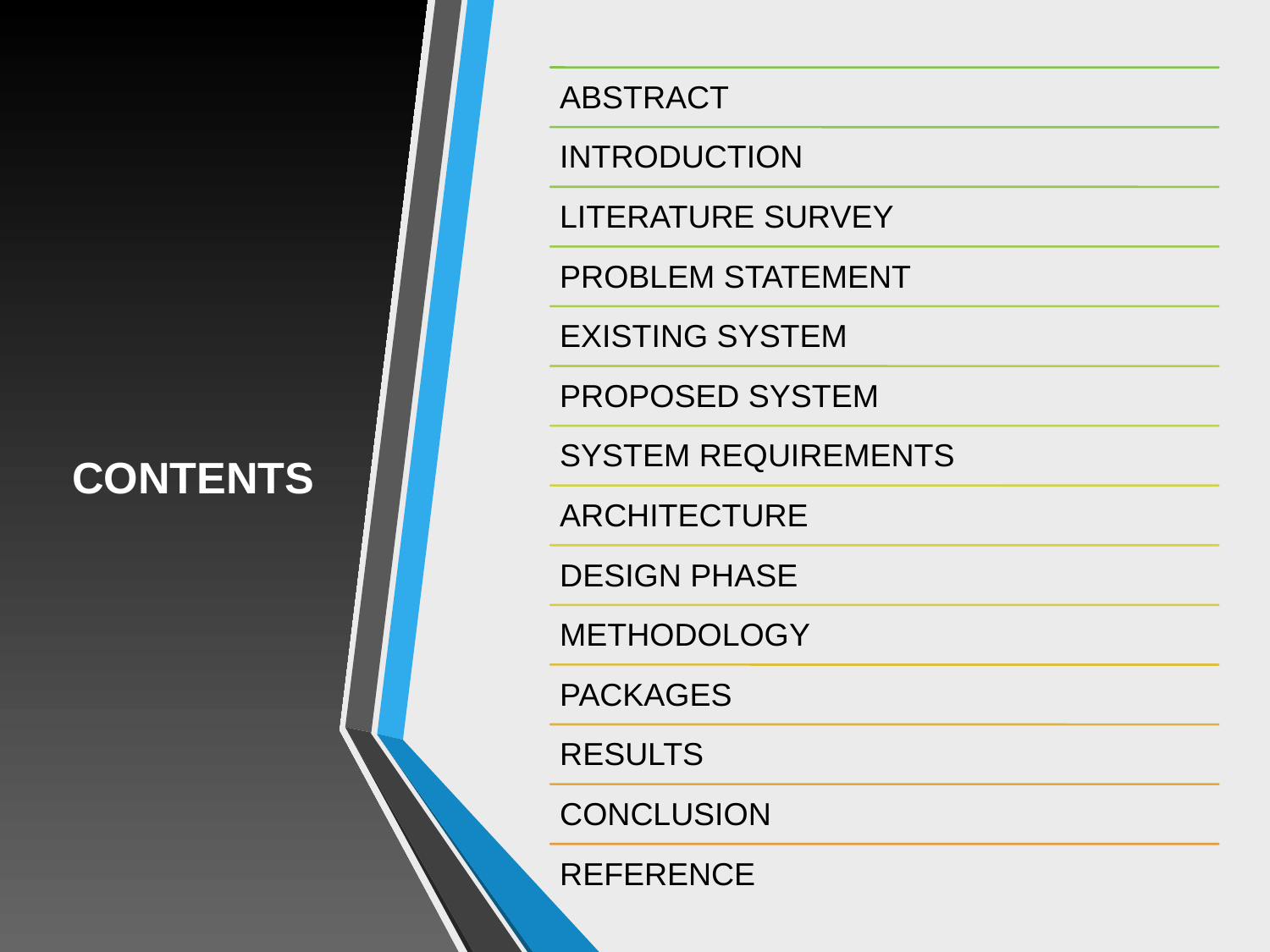

Abstract
Introduction
Literature Survey
Problem statement
Existing System
Proposed System
System requirements
Architecture
Design phase
Methodology
Packages
Results
Conclusion
Reference
# CONTENTS